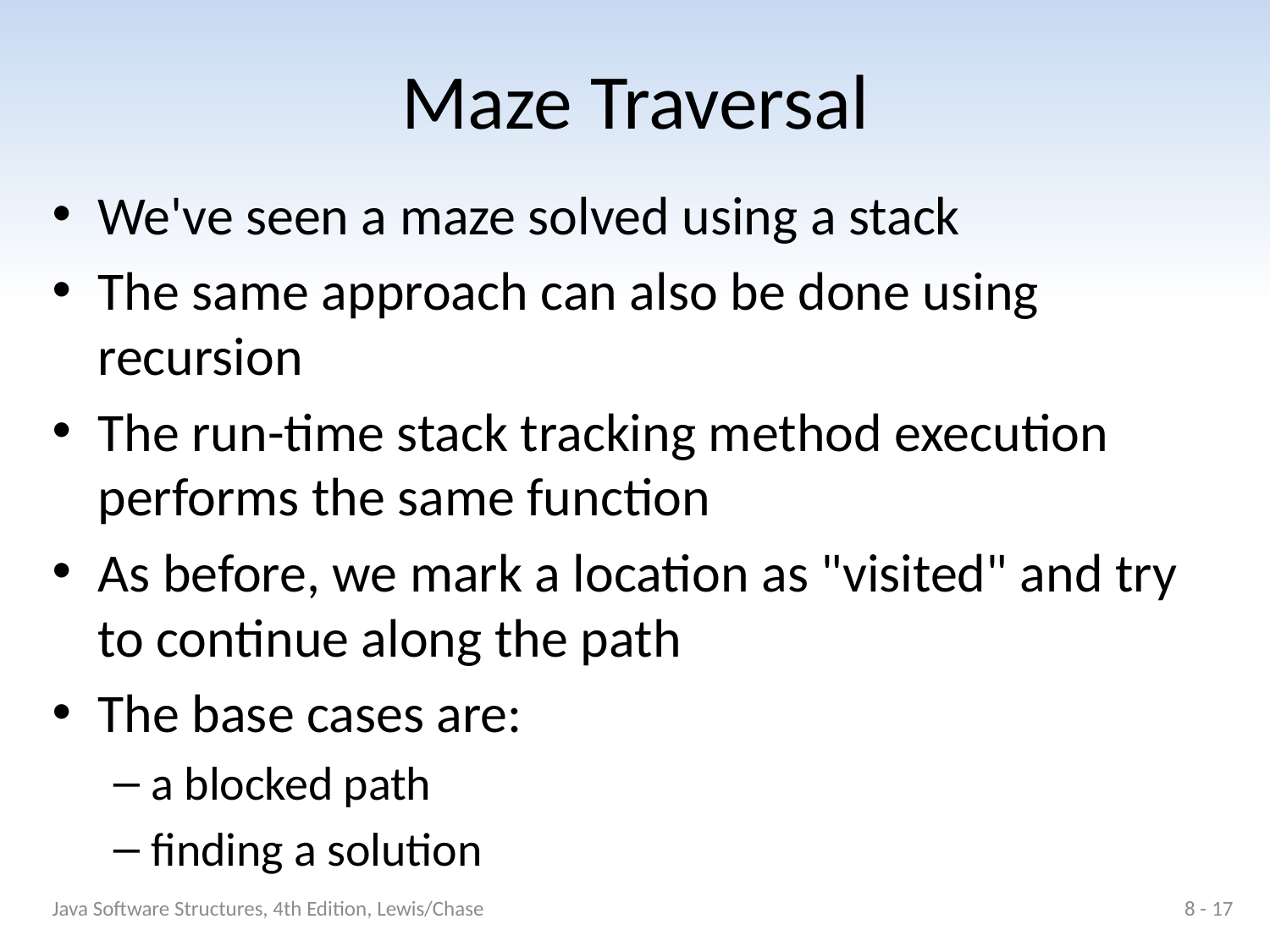

# Maze Traversal
We've seen a maze solved using a stack
The same approach can also be done using recursion
The run-time stack tracking method execution performs the same function
As before, we mark a location as "visited" and try to continue along the path
The base cases are:
a blocked path
finding a solution
Java Software Structures, 4th Edition, Lewis/Chase
8 - 17